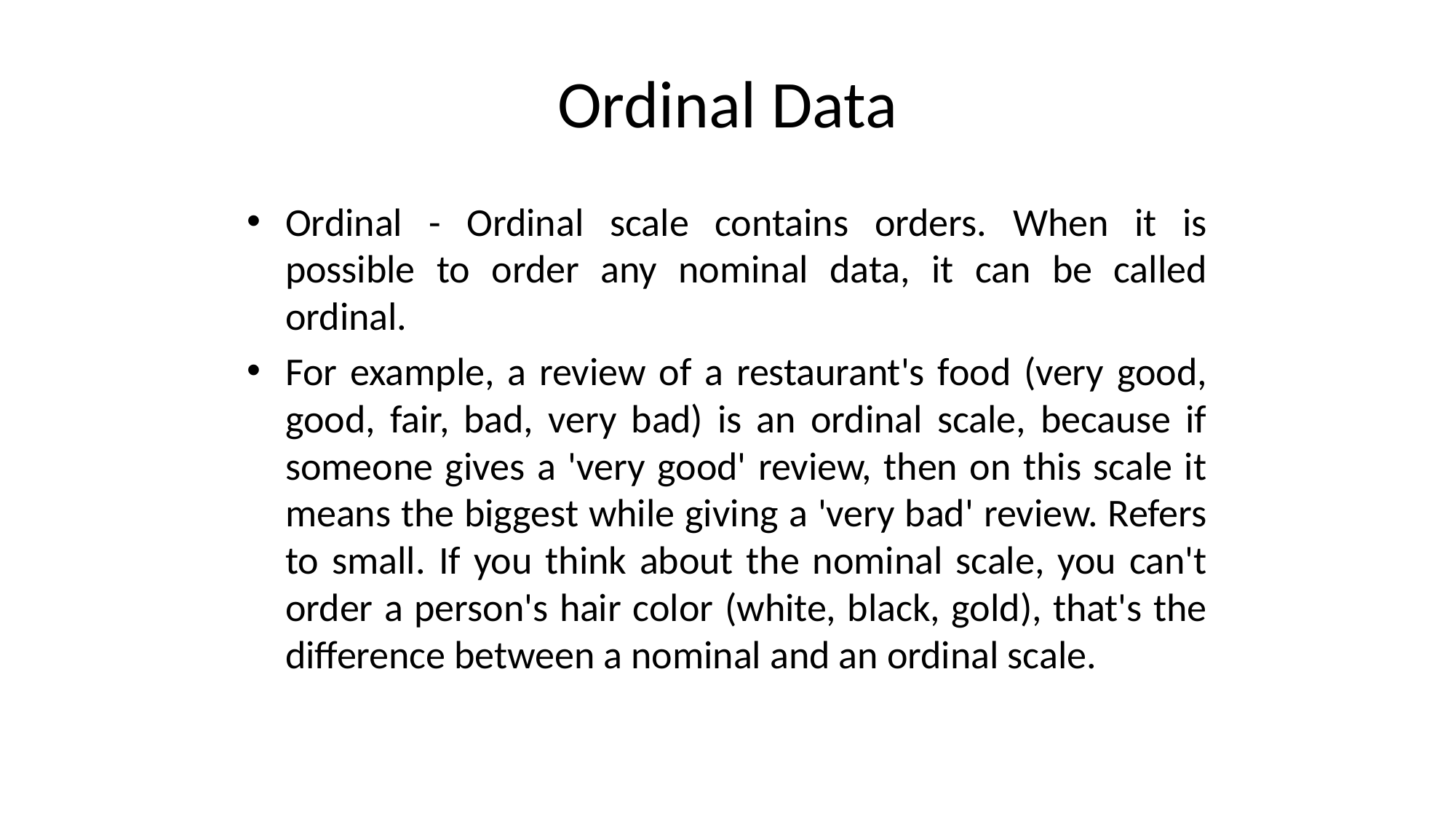

# Ordinal Data
Ordinal - Ordinal scale contains orders. When it is possible to order any nominal data, it can be called ordinal.
For example, a review of a restaurant's food (very good, good, fair, bad, very bad) is an ordinal scale, because if someone gives a 'very good' review, then on this scale it means the biggest while giving a 'very bad' review. Refers to small. If you think about the nominal scale, you can't order a person's hair color (white, black, gold), that's the difference between a nominal and an ordinal scale.